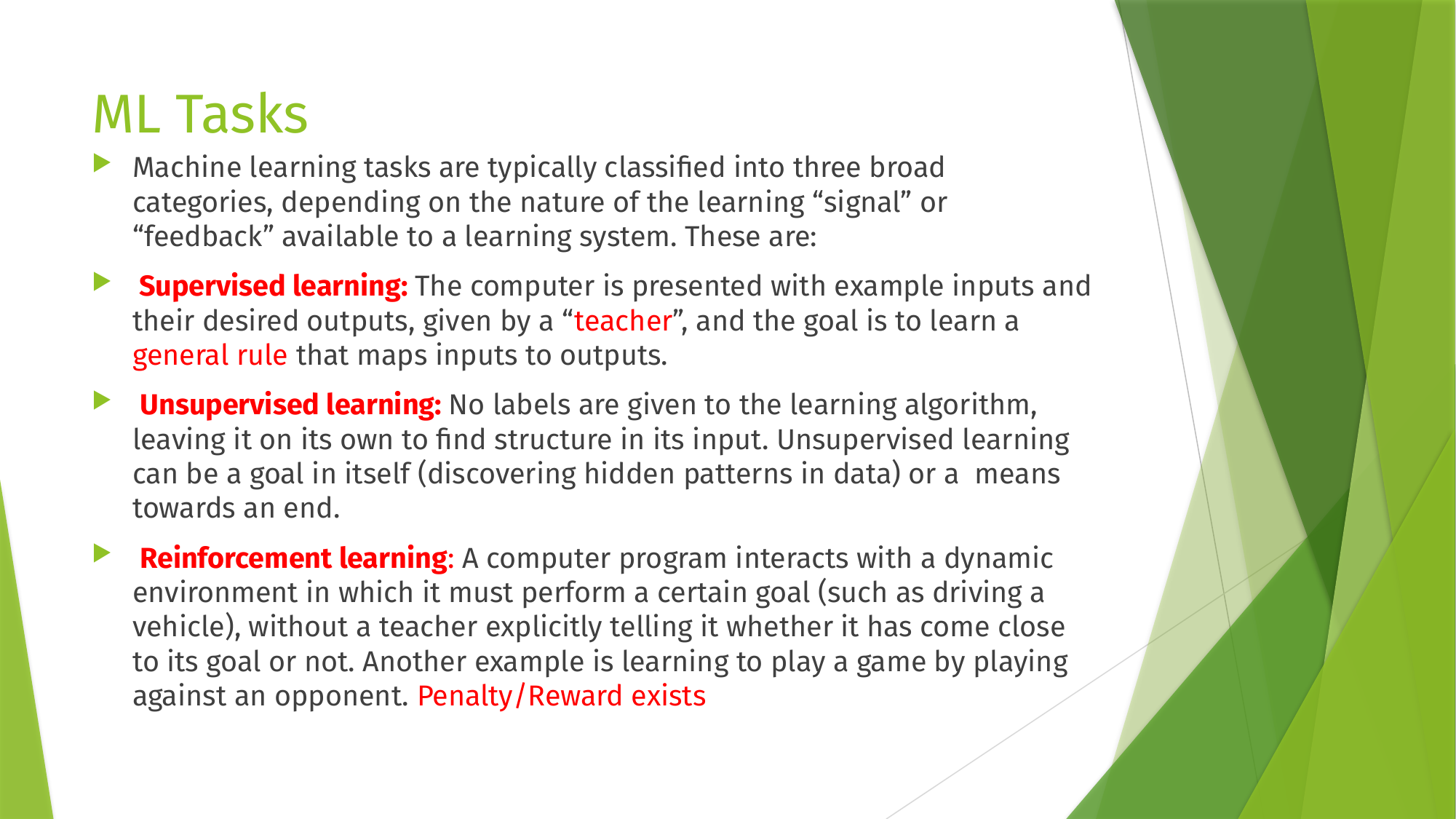

# ML Tasks
Machine learning tasks are typically classified into three broad categories, depending on the nature of the learning “signal” or “feedback” available to a learning system. These are:
 Supervised learning: The computer is presented with example inputs and their desired outputs, given by a “teacher”, and the goal is to learn a general rule that maps inputs to outputs.
 Unsupervised learning: No labels are given to the learning algorithm, leaving it on its own to find structure in its input. Unsupervised learning can be a goal in itself (discovering hidden patterns in data) or a  means towards an end.
 Reinforcement learning: A computer program interacts with a dynamic environment in which it must perform a certain goal (such as driving a vehicle), without a teacher explicitly telling it whether it has come close to its goal or not. Another example is learning to play a game by playing against an opponent. Penalty/Reward exists